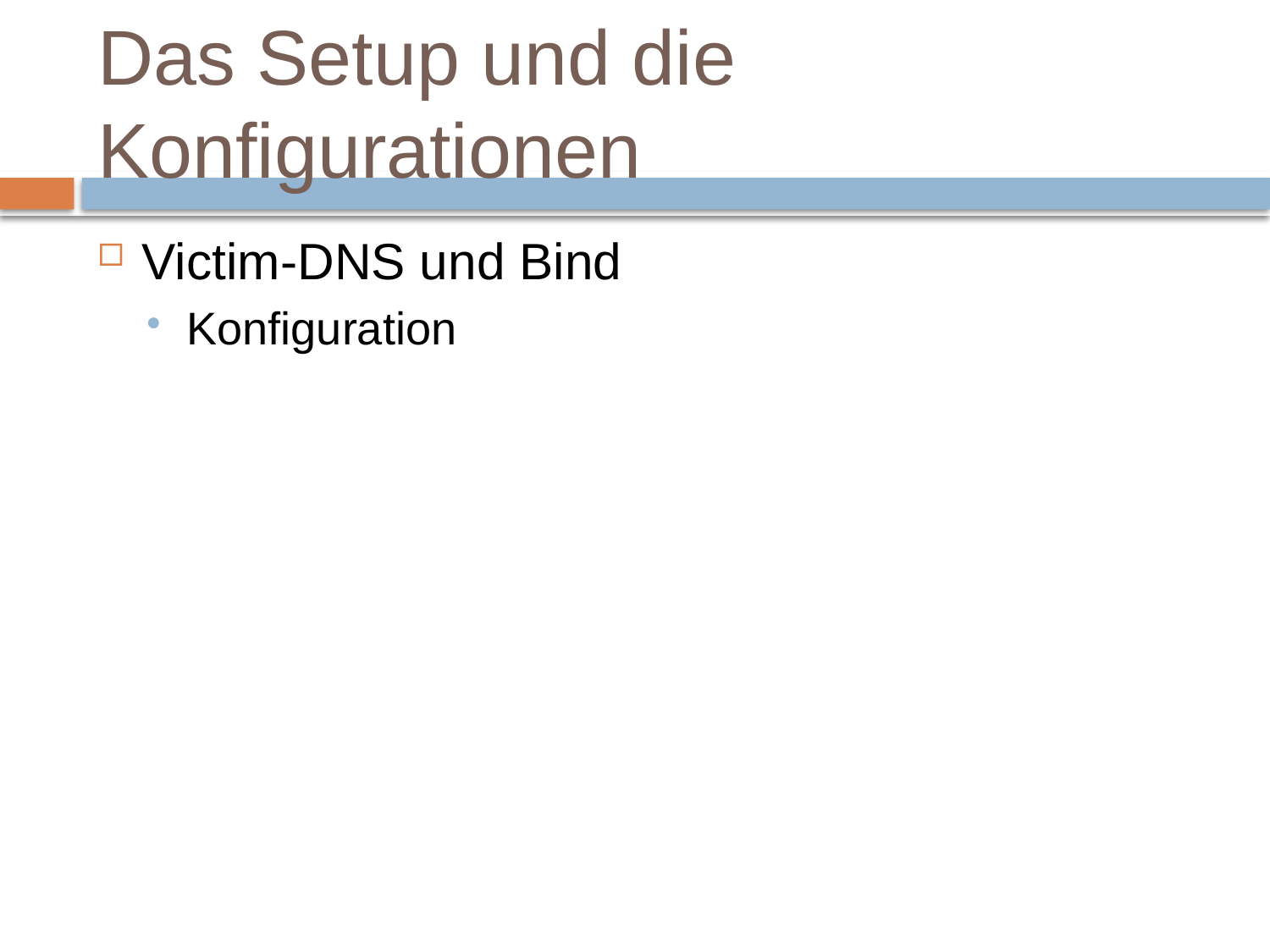

# Das Setup und die Konfigurationen
Victim-DNS und Bind
Konfiguration